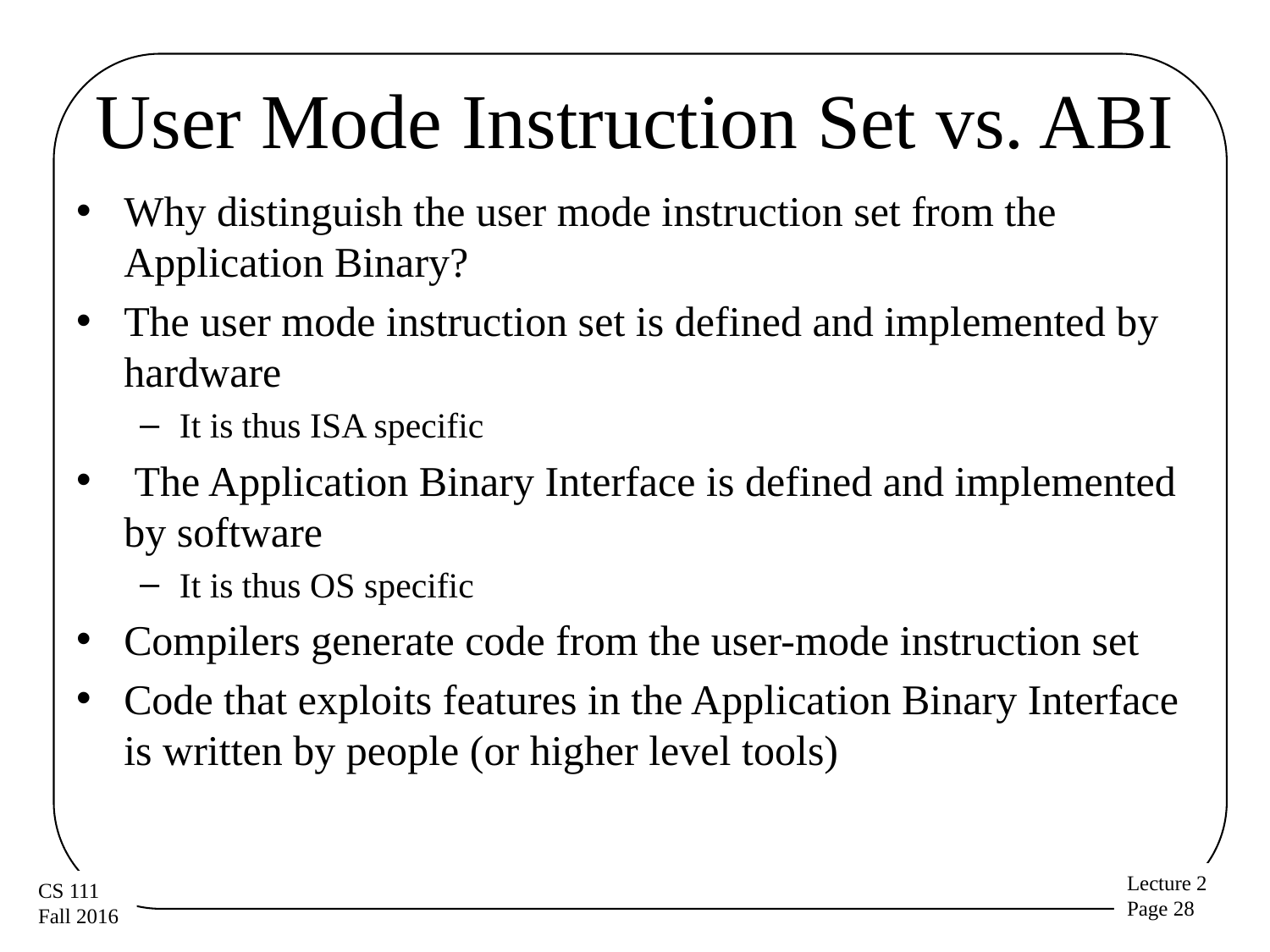

# User Mode Instruction Set vs. ABI
Why distinguish the user mode instruction set from the Application Binary?
The user mode instruction set is defined and implemented by hardware
It is thus ISA specific
 The Application Binary Interface is defined and implemented by software
It is thus OS specific
Compilers generate code from the user-mode instruction set
Code that exploits features in the Application Binary Interface is written by people (or higher level tools)